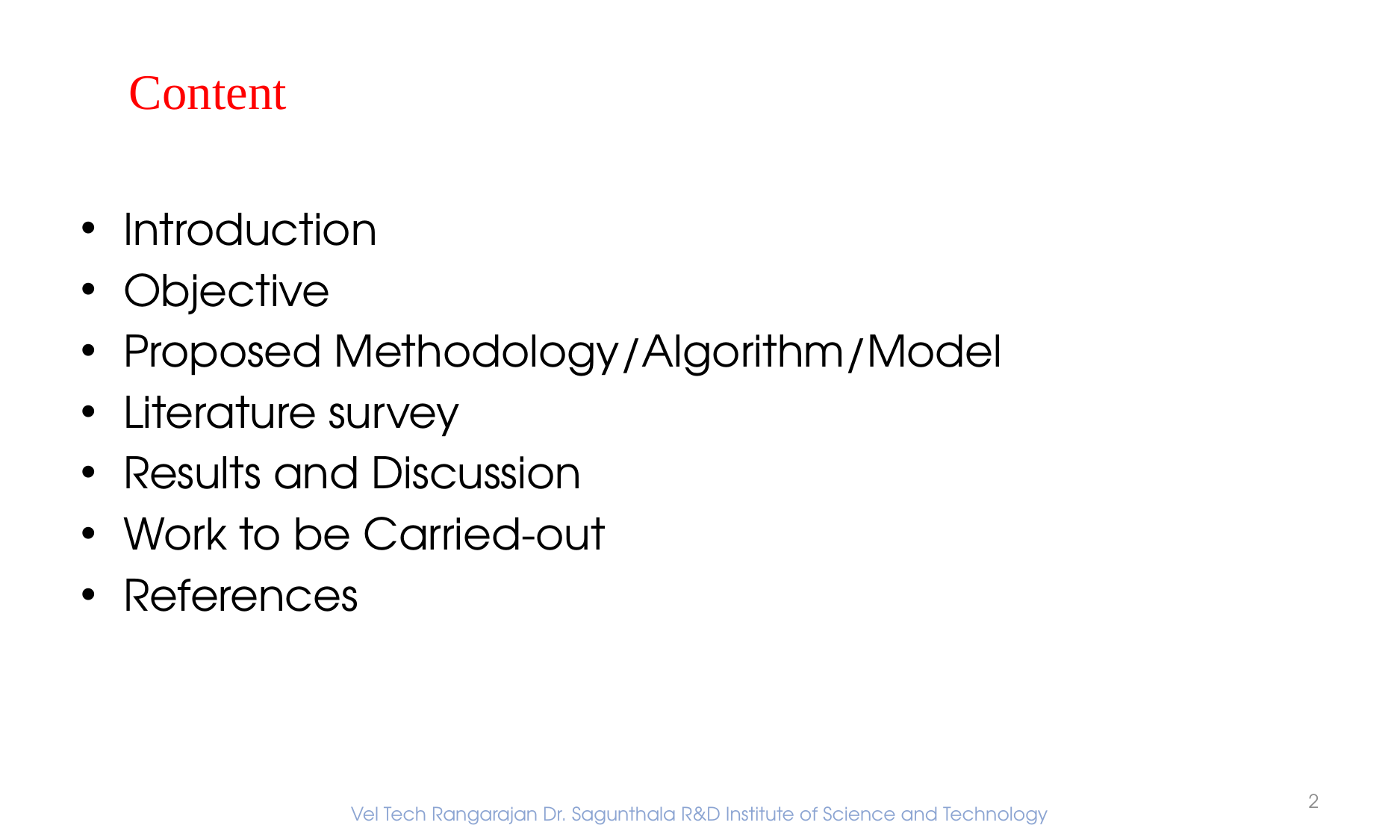

# Content
Introduction
Objective
Proposed Methodology/Algorithm/Model
Literature survey
Results and Discussion
Work to be Carried-out
References
2
Vel Tech Rangarajan Dr. Sagunthala R&D Institute of Science and Technology